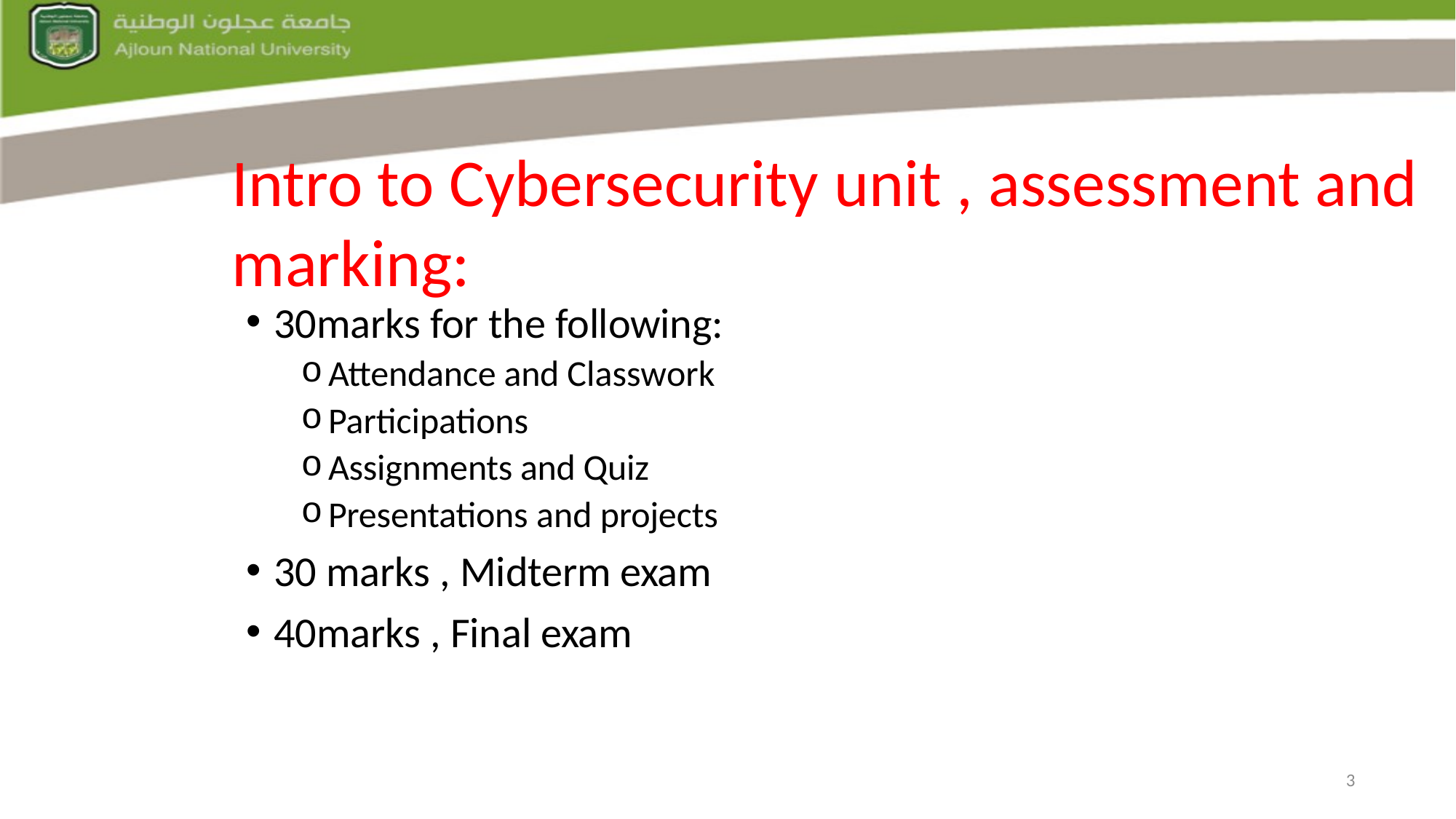

3
# Intro to Cybersecurity unit , assessment and marking:
30marks for the following:
Attendance and Classwork
Participations
Assignments and Quiz
Presentations and projects
30 marks , Midterm exam
40marks , Final exam